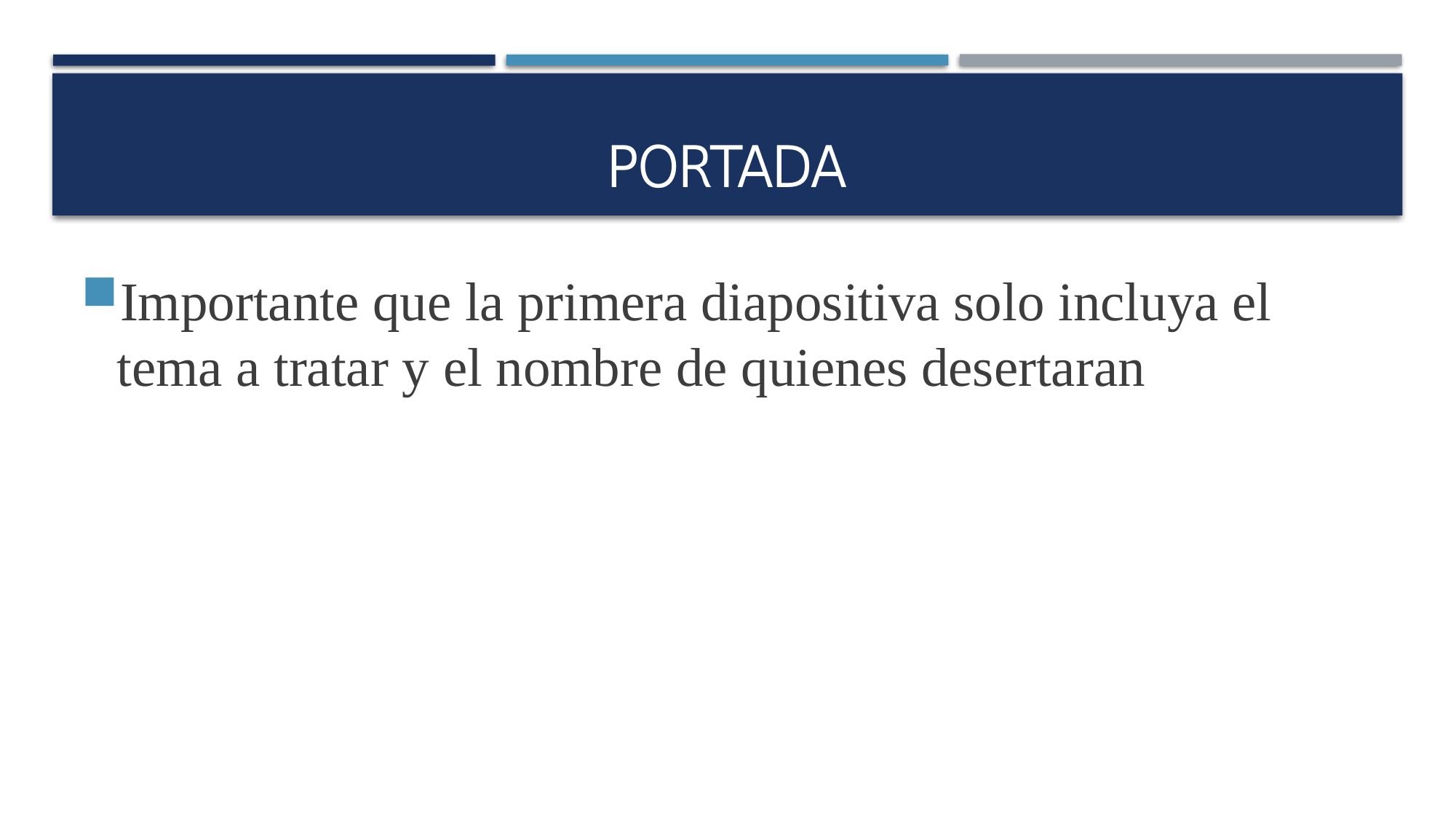

# portada
Importante que la primera diapositiva solo incluya el tema a tratar y el nombre de quienes desertaran